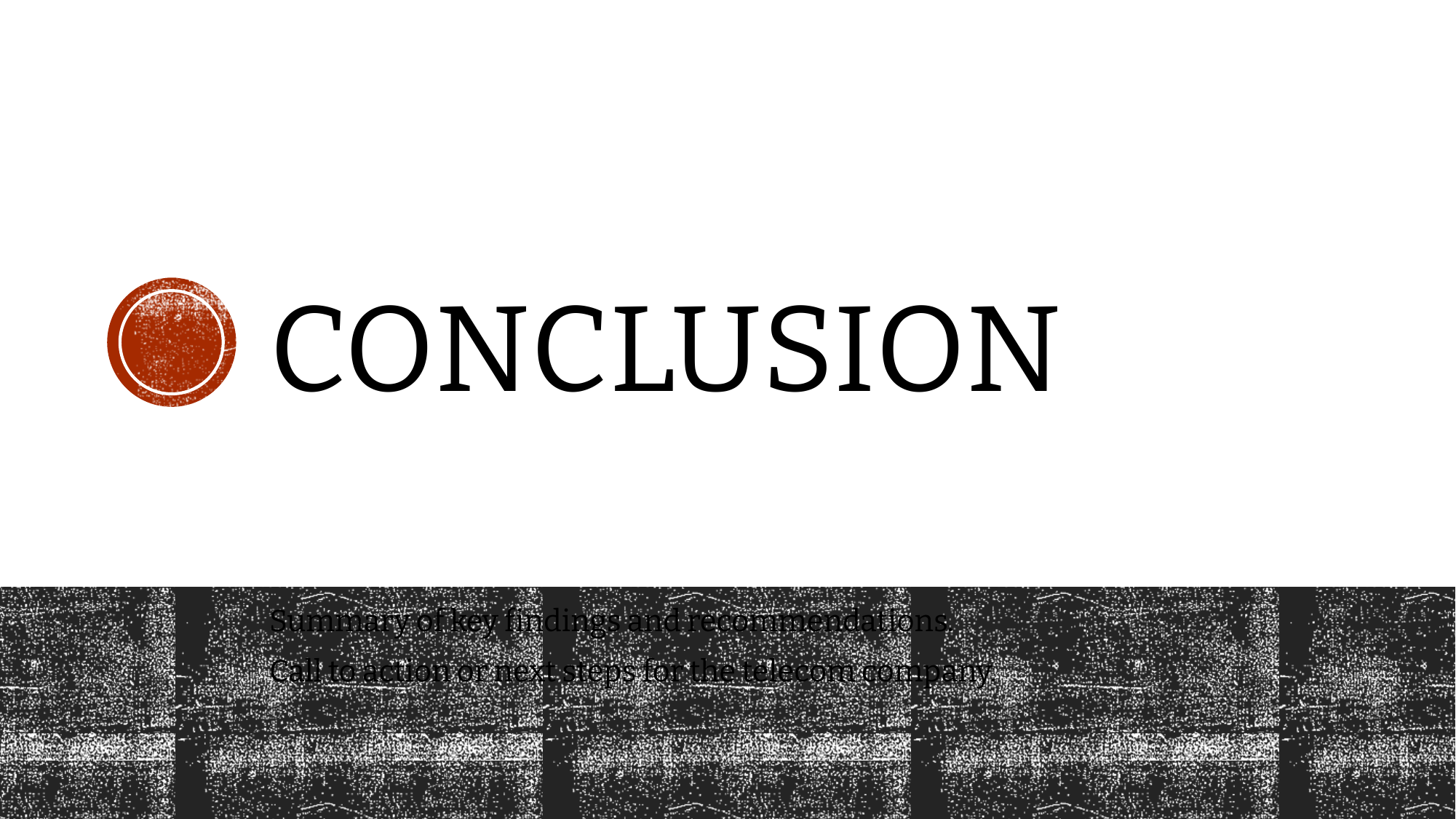

# Conclusion
Summary of key findings and recommendations.
Call to action or next steps for the telecom company.